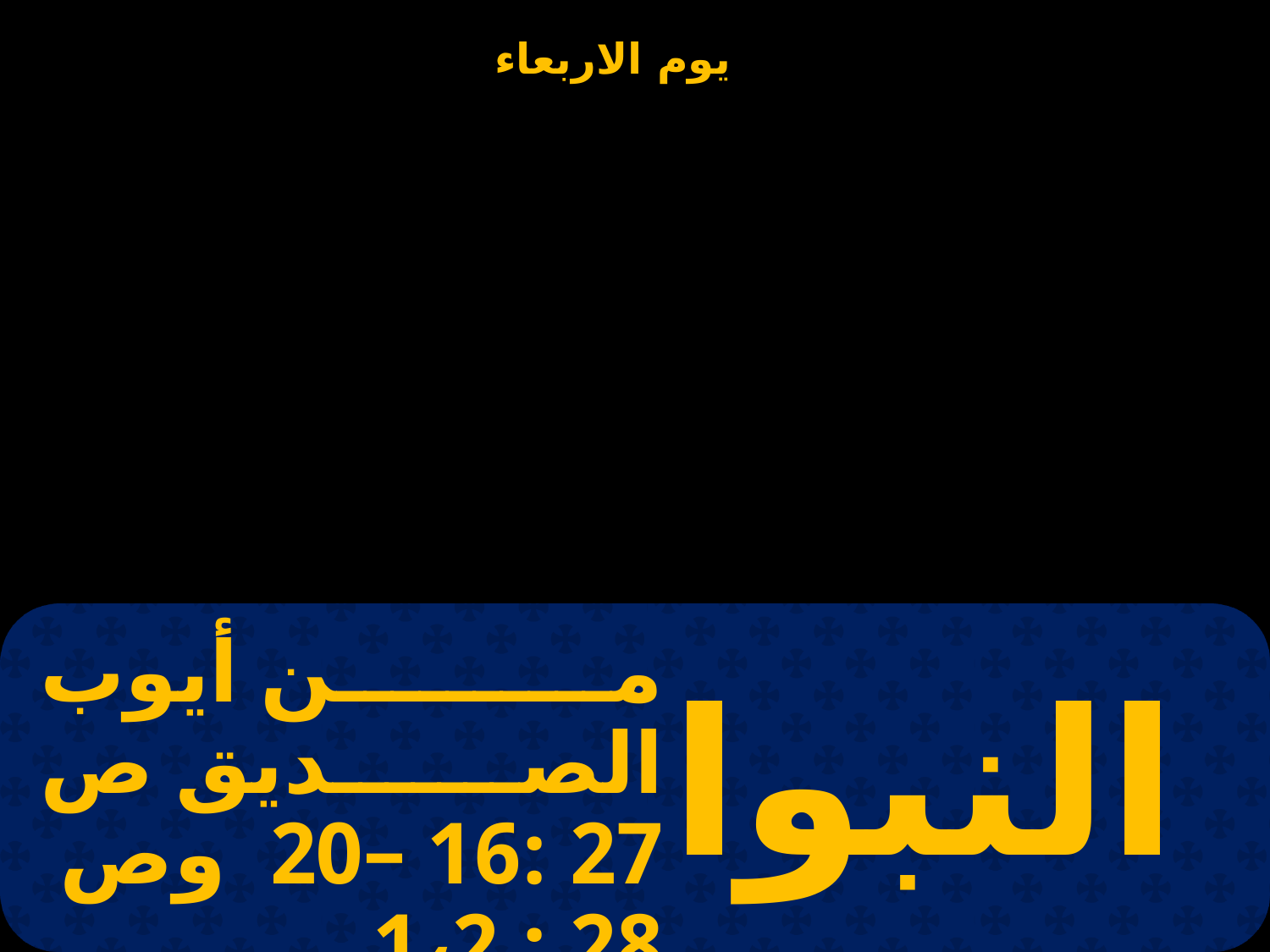

# من أيوب الصديق ص 27 :16 –20  وص 28 : 1،2